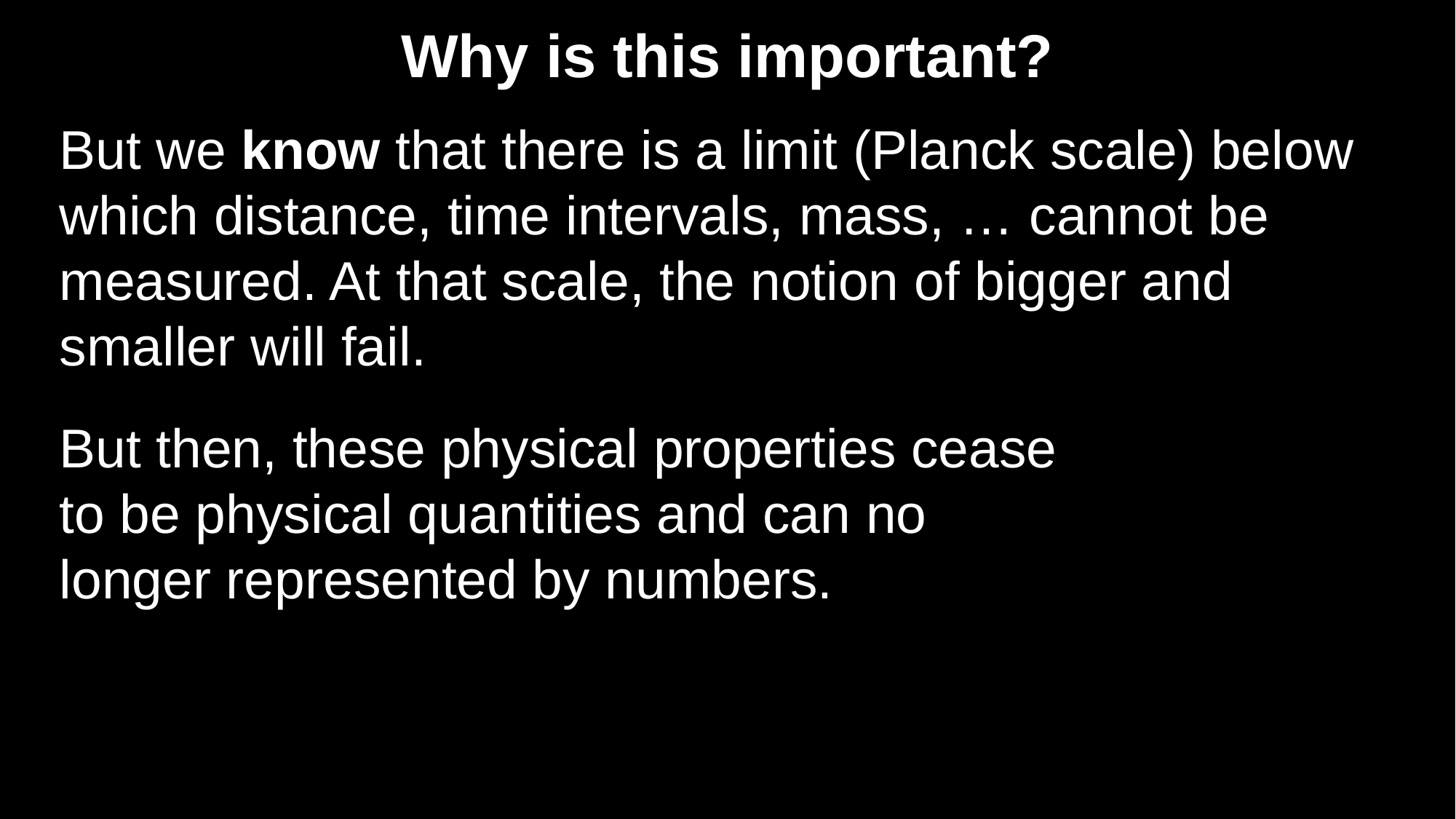

Why is this important?
But we know that there is a limit (Planck scale) below which distance, time intervals, mass, … cannot be measured. At that scale, the notion of bigger and smaller will fail.
But then, these physical properties cease to be physical quantities and can no longer represented by numbers.